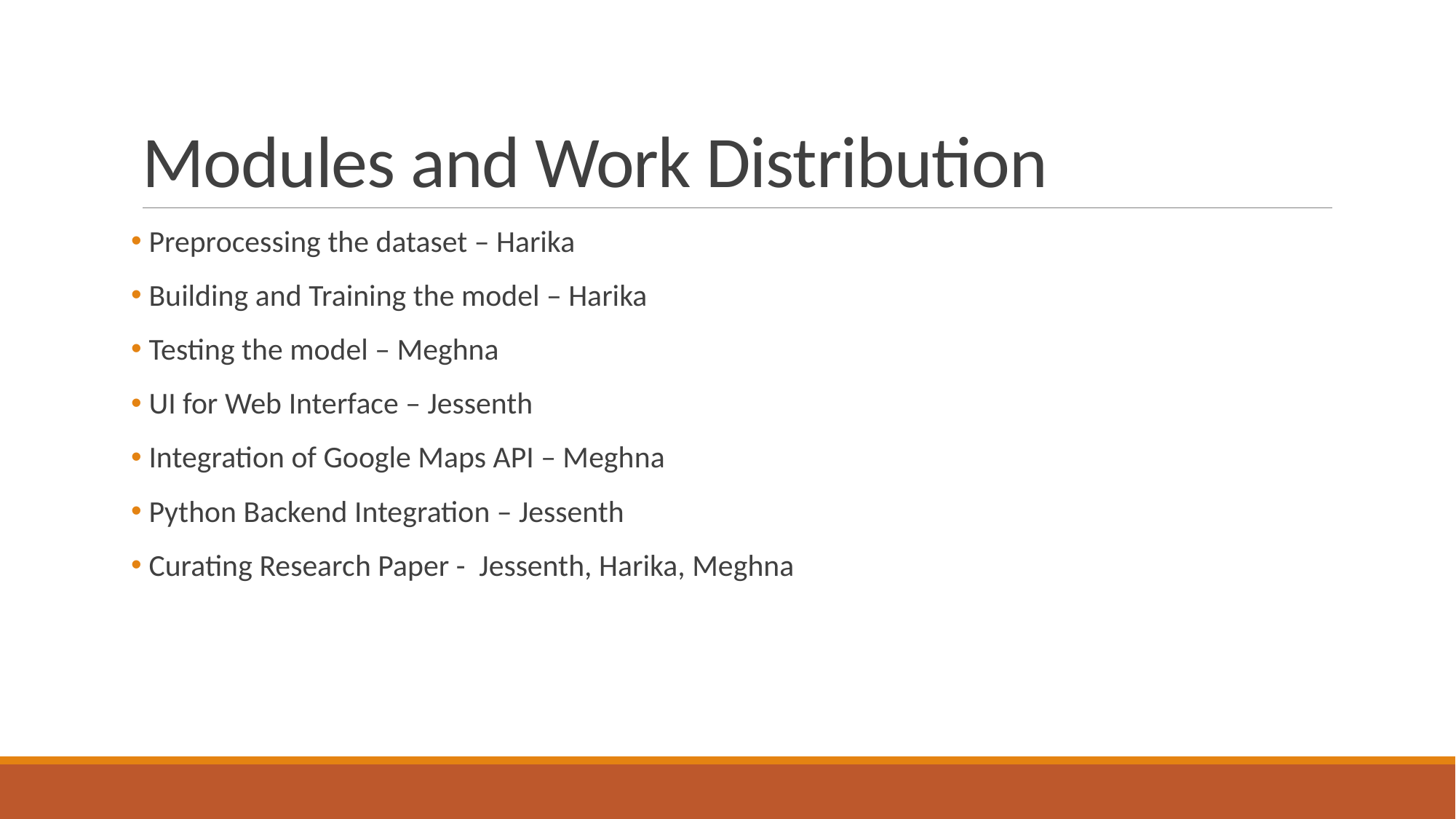

# Modules and Work Distribution
 Preprocessing the dataset – Harika
 Building and Training the model – Harika
 Testing the model – Meghna
 UI for Web Interface – Jessenth
 Integration of Google Maps API – Meghna
 Python Backend Integration – Jessenth
 Curating Research Paper -  Jessenth, Harika, Meghna